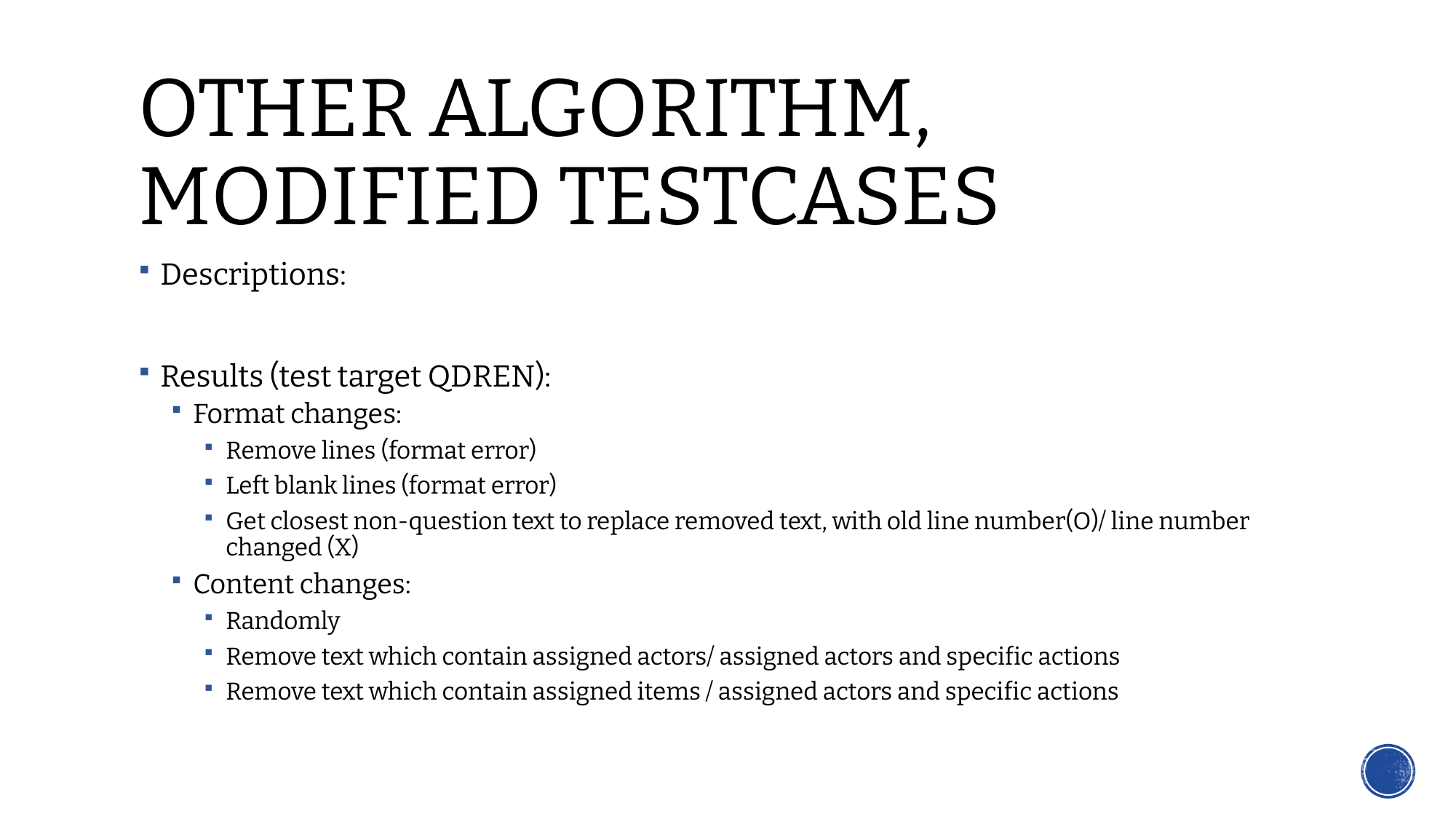

# Other algorithm, modified testcases
Descriptions:

Results (test target QDREN):
Format changes:
Remove lines (format error)
Left blank lines (format error)
Get closest non-question text to replace removed text, with old line number(O)/ line number changed (X)
Content changes:
Randomly
Remove text which contain assigned actors/ assigned actors and specific actions
Remove text which contain assigned items / assigned actors and specific actions